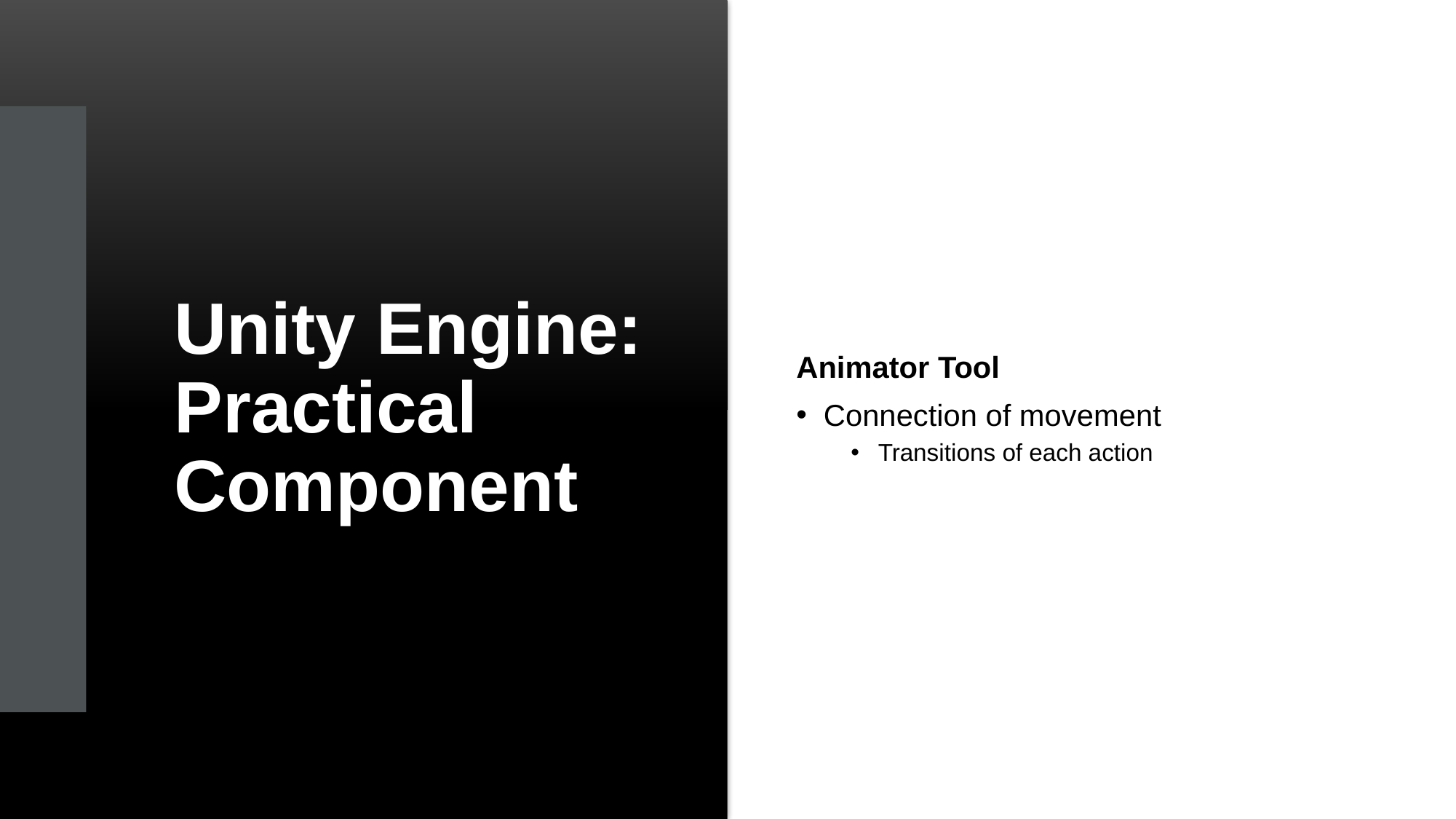

# Unity Engine: Practical Component
Animator Tool
Connection of movement
Transitions of each action